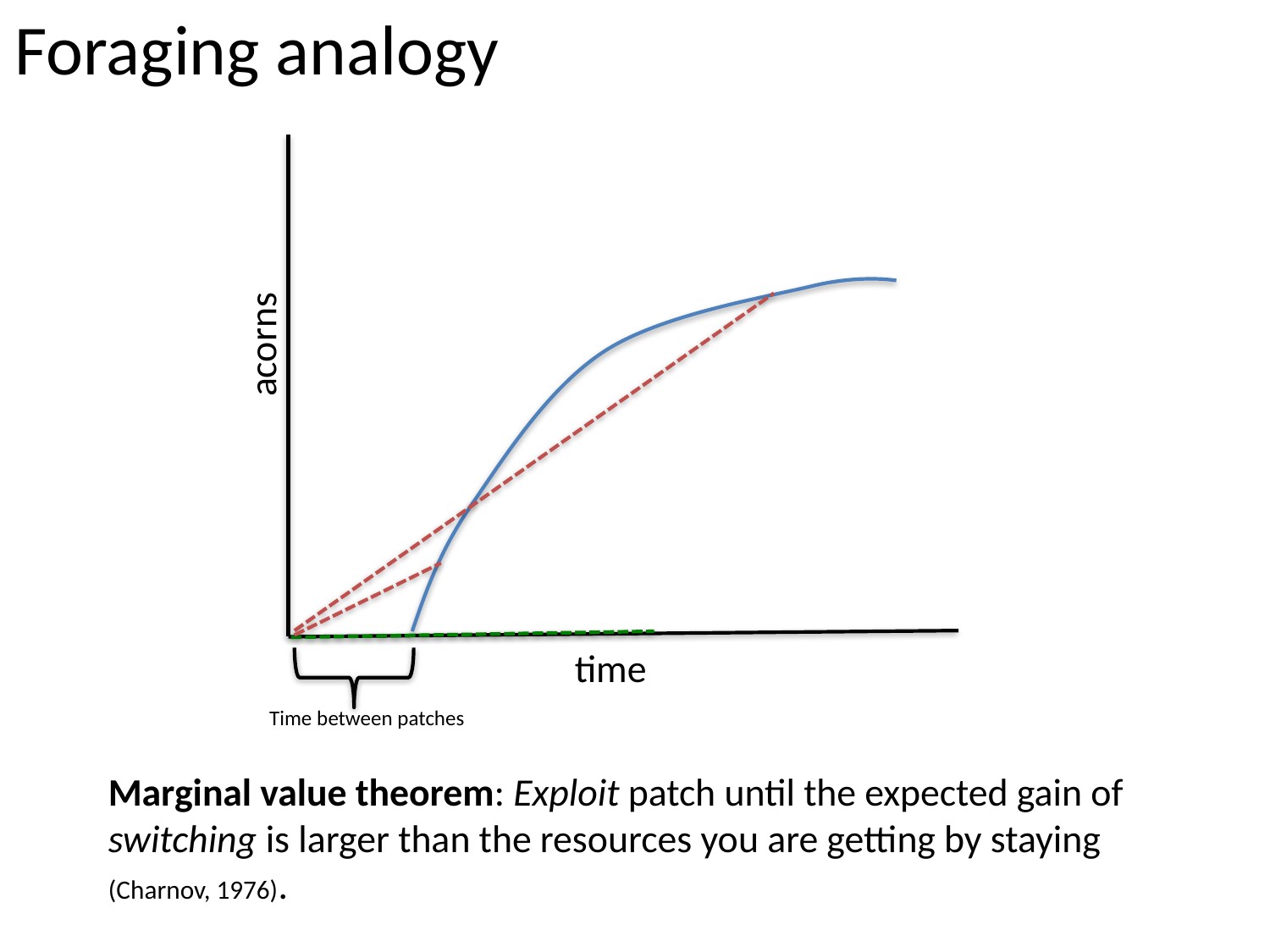

Foraging analogy

acorns

time
Time between patches
Marginal value theorem: Exploit patch until the expected gain of switching is larger than the resources you are getting by staying (Charnov, 1976).